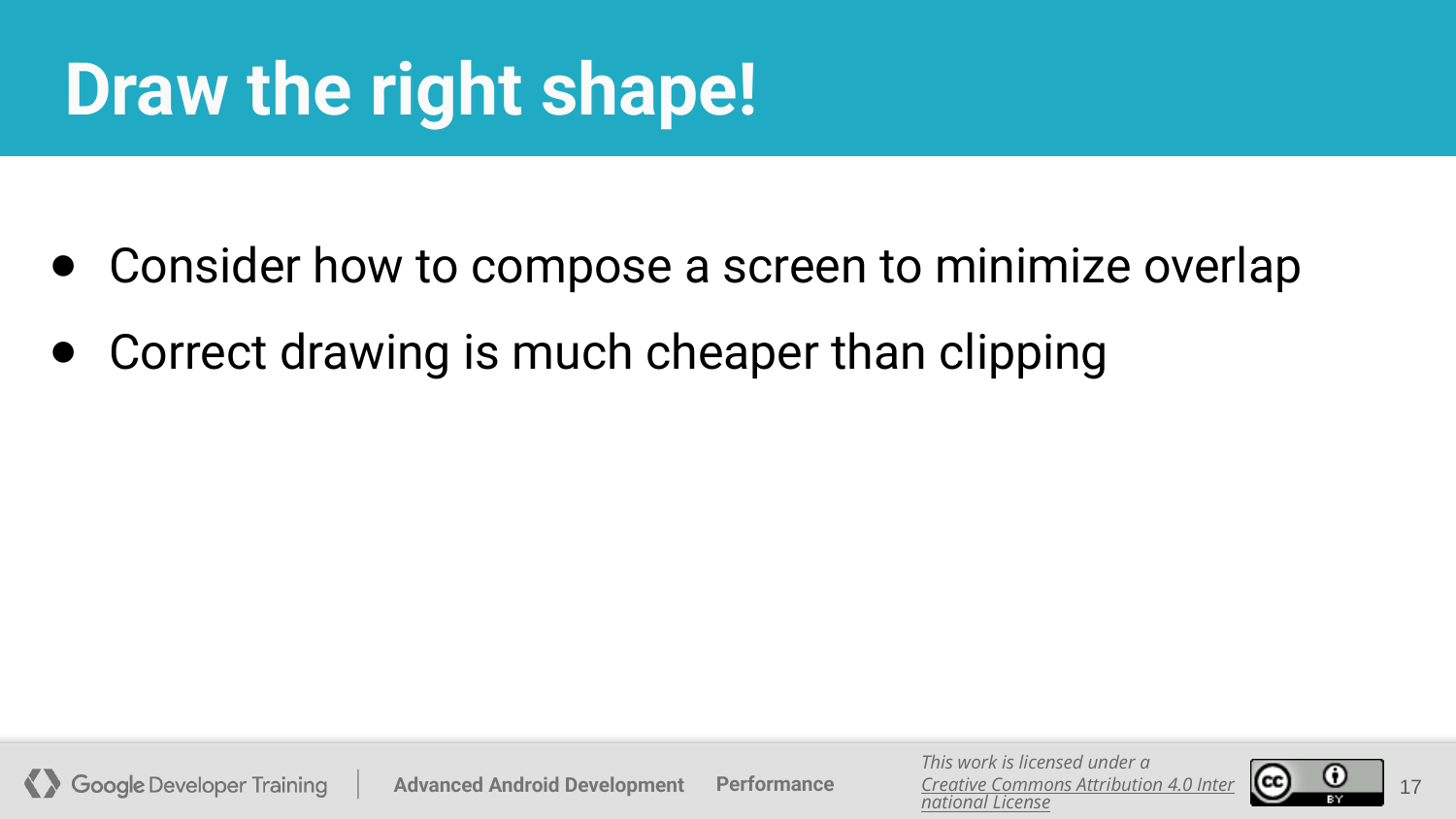

# Draw the right shape!
Consider how to compose a screen to minimize overlap
Correct drawing is much cheaper than clipping
17